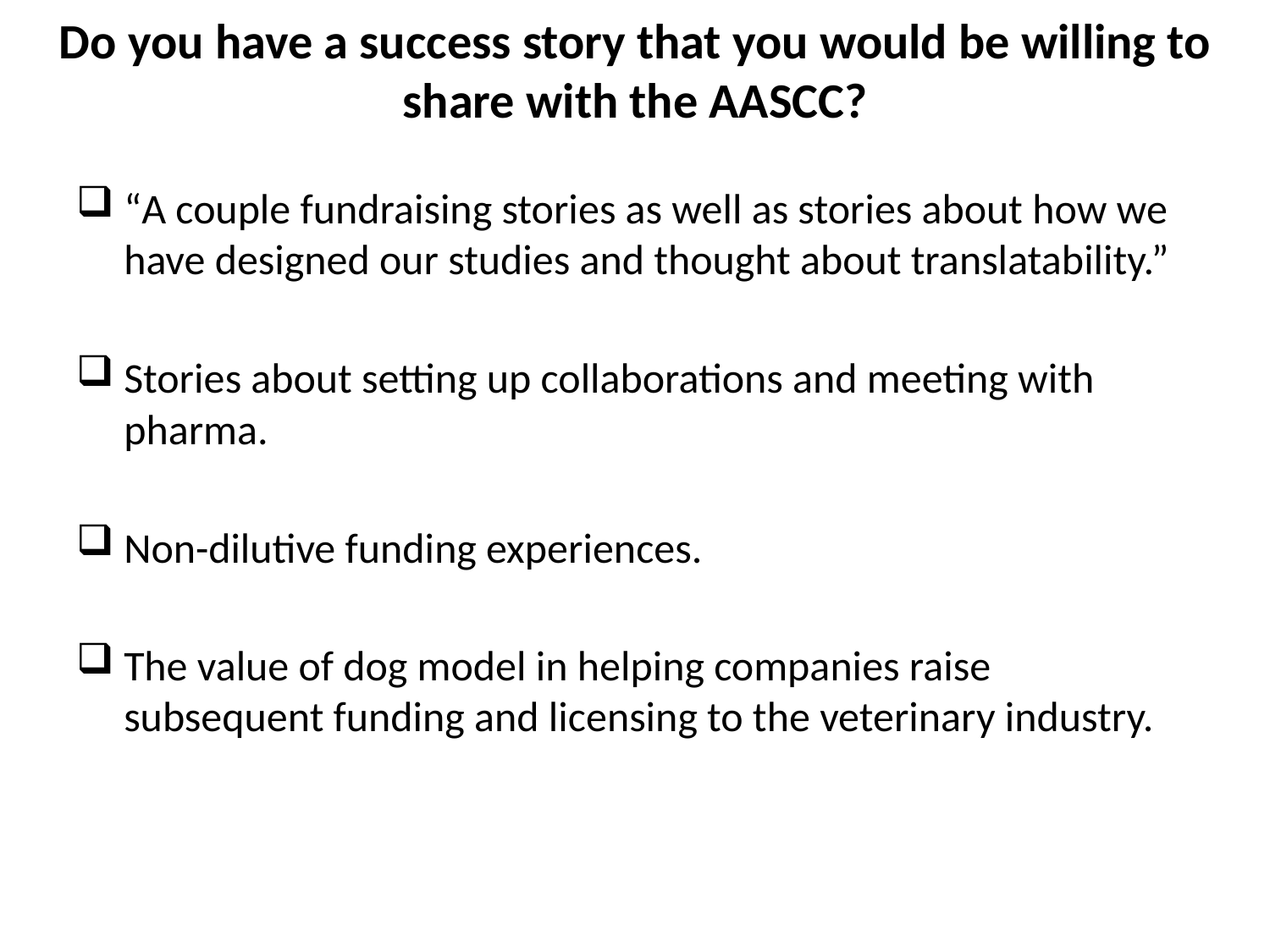

# Do you have a success story that you would be willing to share with the AASCC?
“A couple fundraising stories as well as stories about how we have designed our studies and thought about translatability.”

Stories about setting up collaborations and meeting with pharma.

Non-dilutive funding experiences.

The value of dog model in helping companies raise subsequent funding and licensing to the veterinary industry.